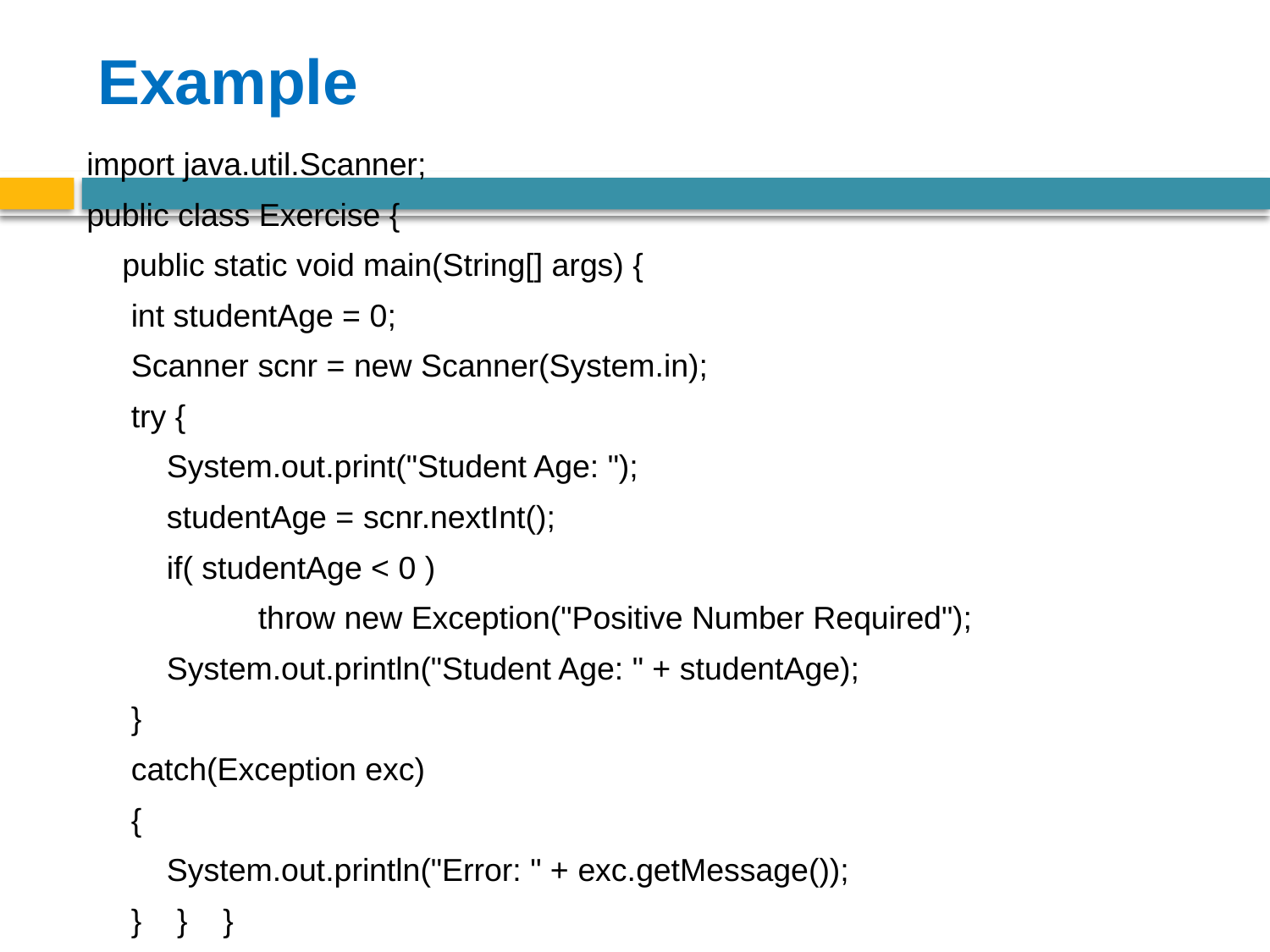

# Example
import java.util.Scanner;
public class Exercise {
    public static void main(String[] args) {
	int studentAge = 0;
	Scanner scnr = new Scanner(System.in);
	try {
	    System.out.print("Student Age: ");
	    studentAge = scnr.nextInt();
	    if( studentAge < 0 )
		throw new Exception("Positive Number Required");
	    System.out.println("Student Age: " + studentAge);
	}
	catch(Exception exc)
	{
	    System.out.println("Error: " + exc.getMessage());
	}    }    }